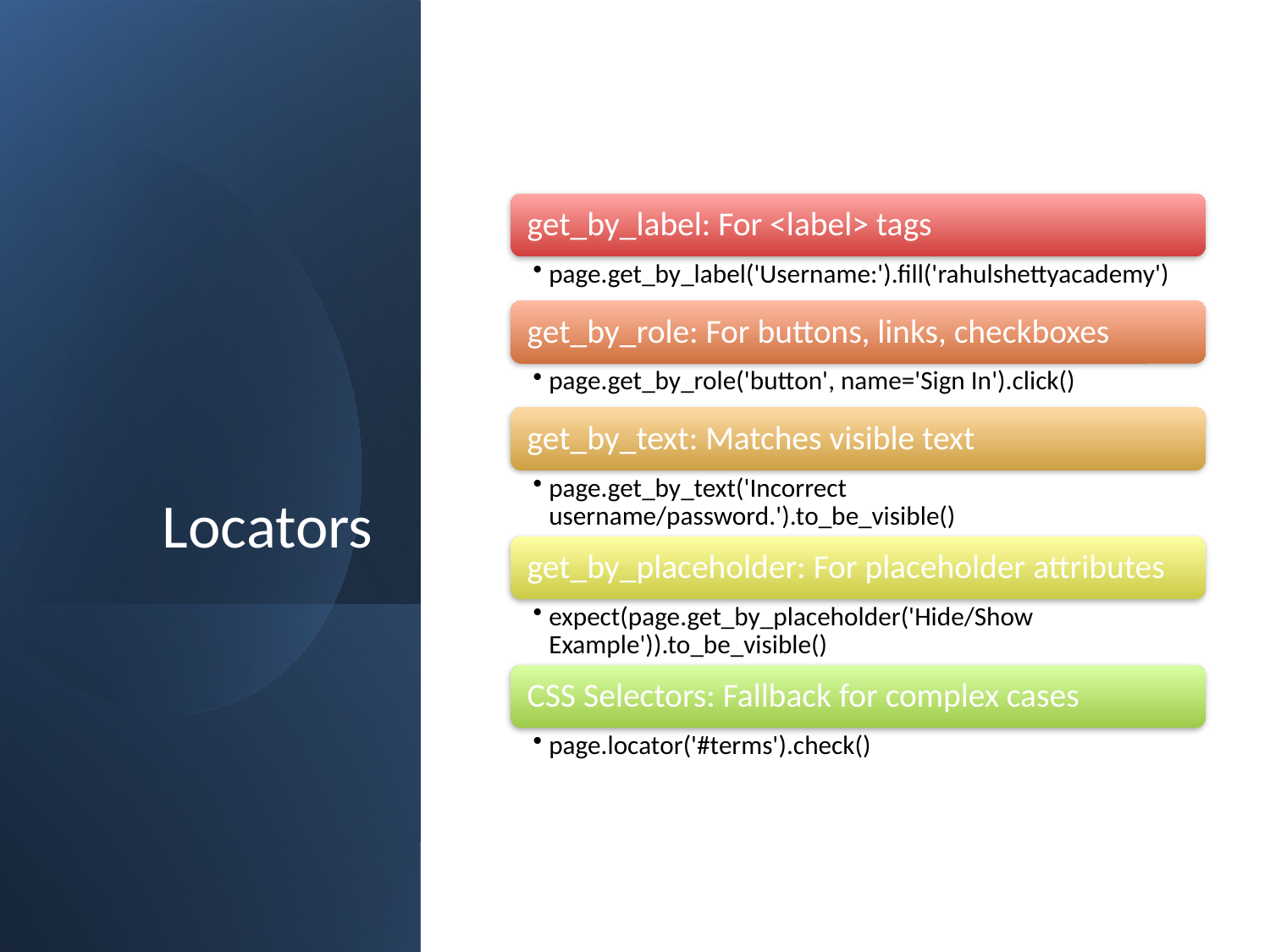

get_by_label: For <label> tags
page.get_by_label('Username:').fill('rahulshettyacademy')
get_by_role: For buttons, links, checkboxes
page.get_by_role('button', name='Sign In').click()
get_by_text: Matches visible text
page.get_by_text('Incorrect username/password.').to_be_visible()
get_by_placeholder: For placeholder attributes
expect(page.get_by_placeholder('Hide/Show Example')).to_be_visible()
CSS Selectors: Fallback for complex cases
page.locator('#terms').check()

# Locators